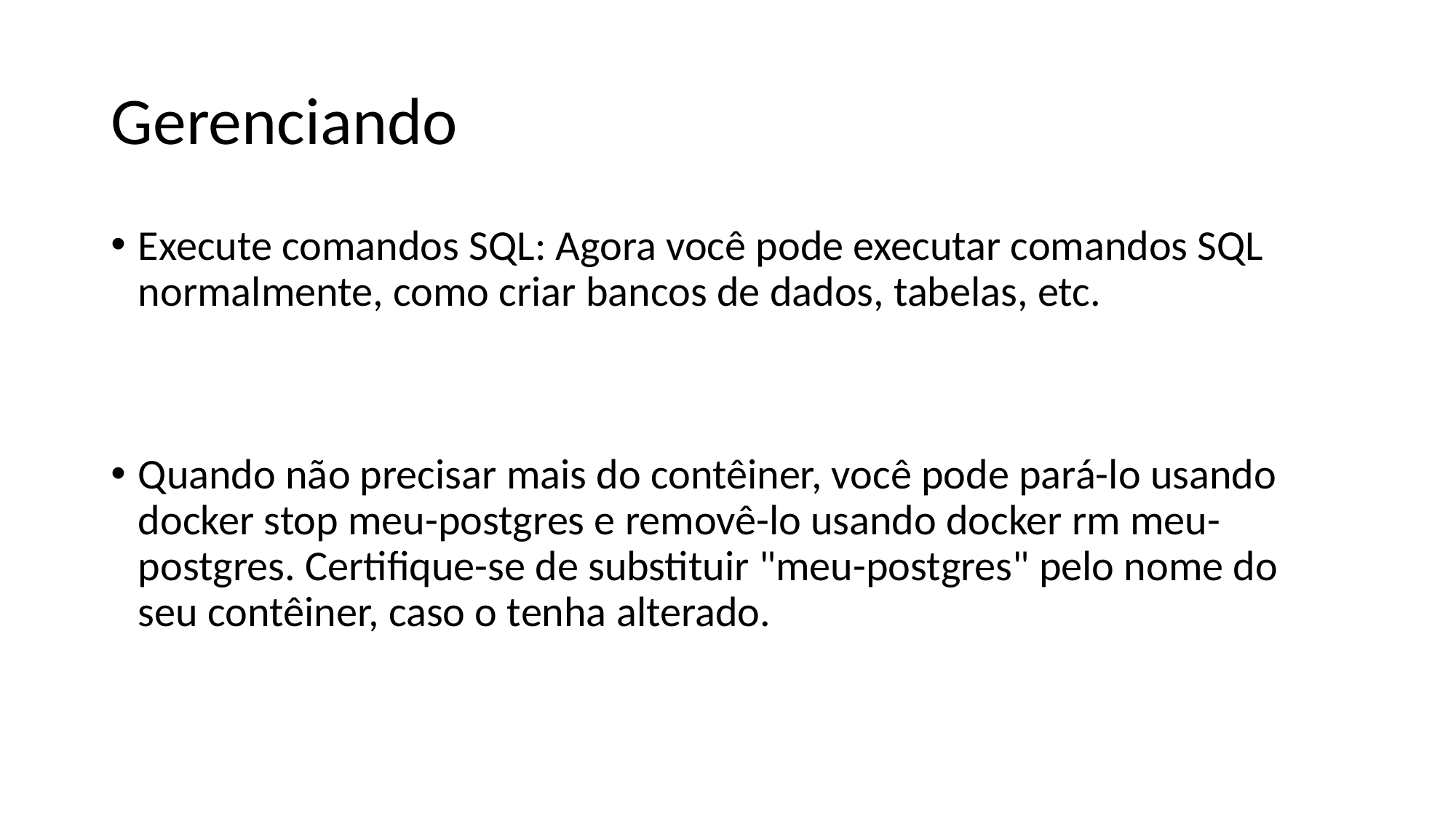

# Gerenciando
Execute comandos SQL: Agora você pode executar comandos SQL normalmente, como criar bancos de dados, tabelas, etc.

Quando não precisar mais do contêiner, você pode pará-lo usando docker stop meu-postgres e removê-lo usando docker rm meu-postgres. Certifique-se de substituir "meu-postgres" pelo nome do seu contêiner, caso o tenha alterado.